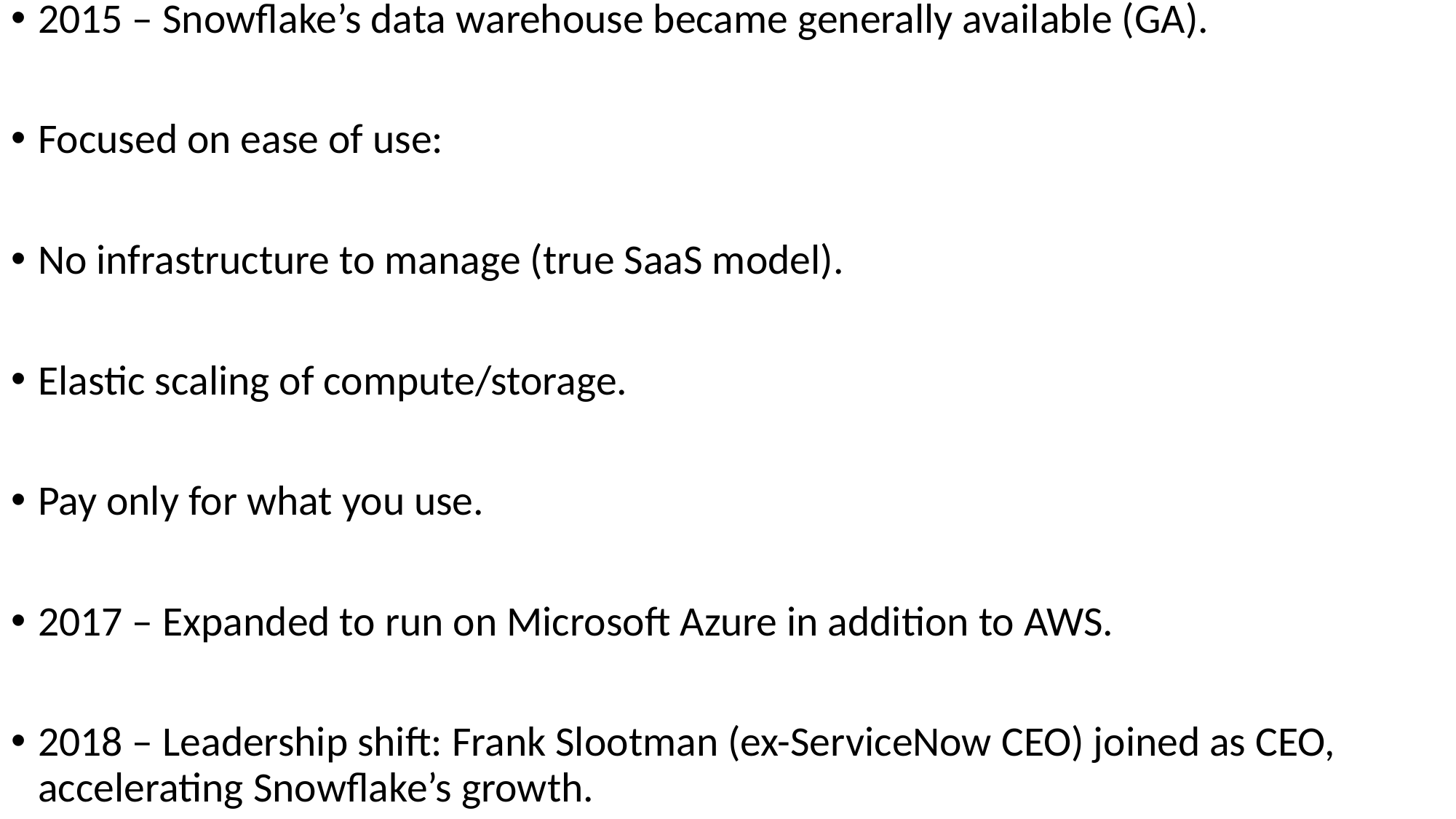

2015 – Snowflake’s data warehouse became generally available (GA).

Focused on ease of use:

No infrastructure to manage (true SaaS model).

Elastic scaling of compute/storage.

Pay only for what you use.

2017 – Expanded to run on Microsoft Azure in addition to AWS.

2018 – Leadership shift: Frank Slootman (ex-ServiceNow CEO) joined as CEO, accelerating Snowflake’s growth.